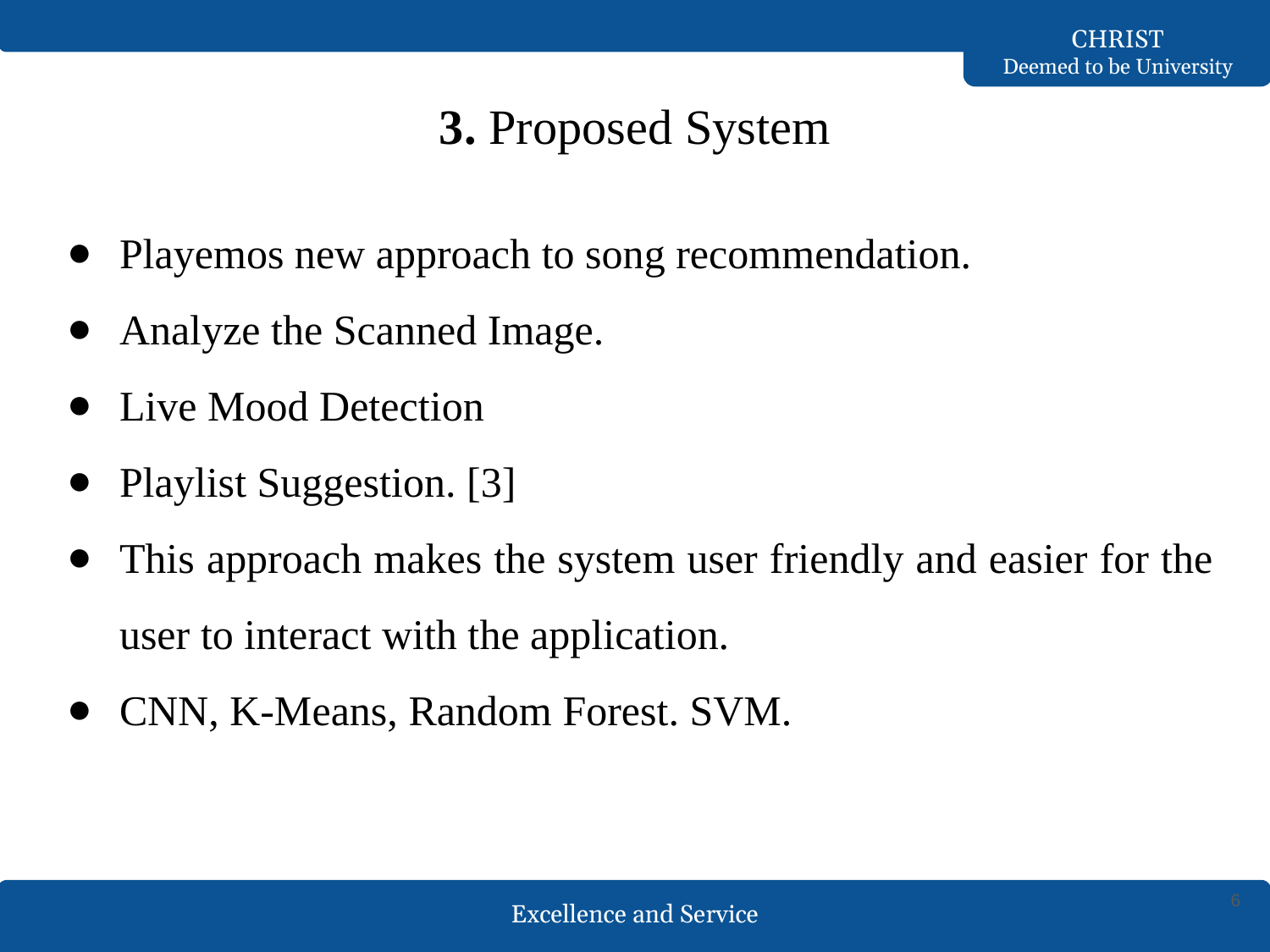

# 3. Proposed System

Playemos new approach to song recommendation.
Analyze the Scanned Image.
Live Mood Detection
Playlist Suggestion. [3]
This approach makes the system user friendly and easier for the user to interact with the application.
CNN, K-Means, Random Forest. SVM.
6